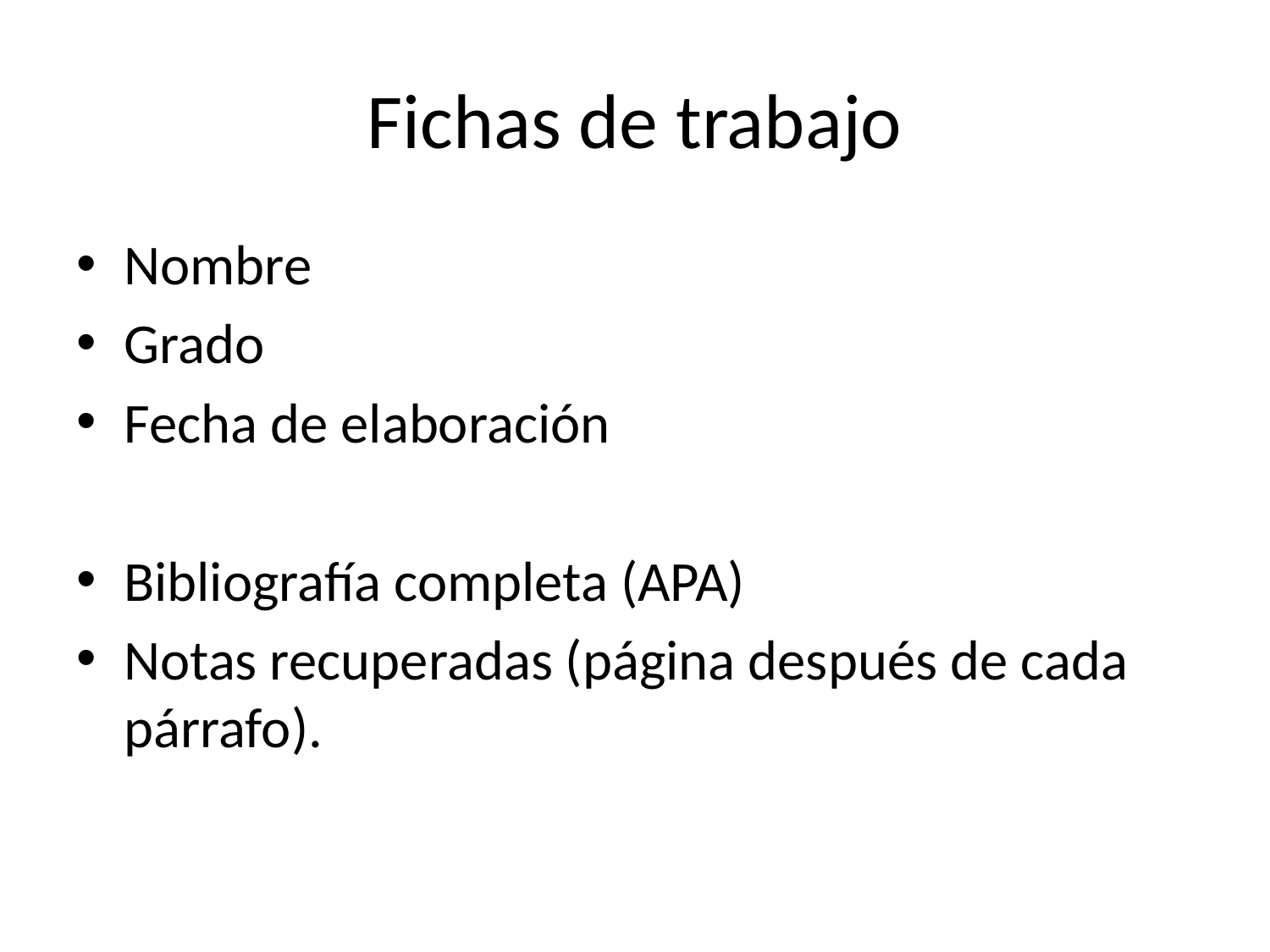

# Fichas de trabajo
Nombre
Grado
Fecha de elaboración

Bibliografía completa (APA)
Notas recuperadas (página después de cada párrafo).